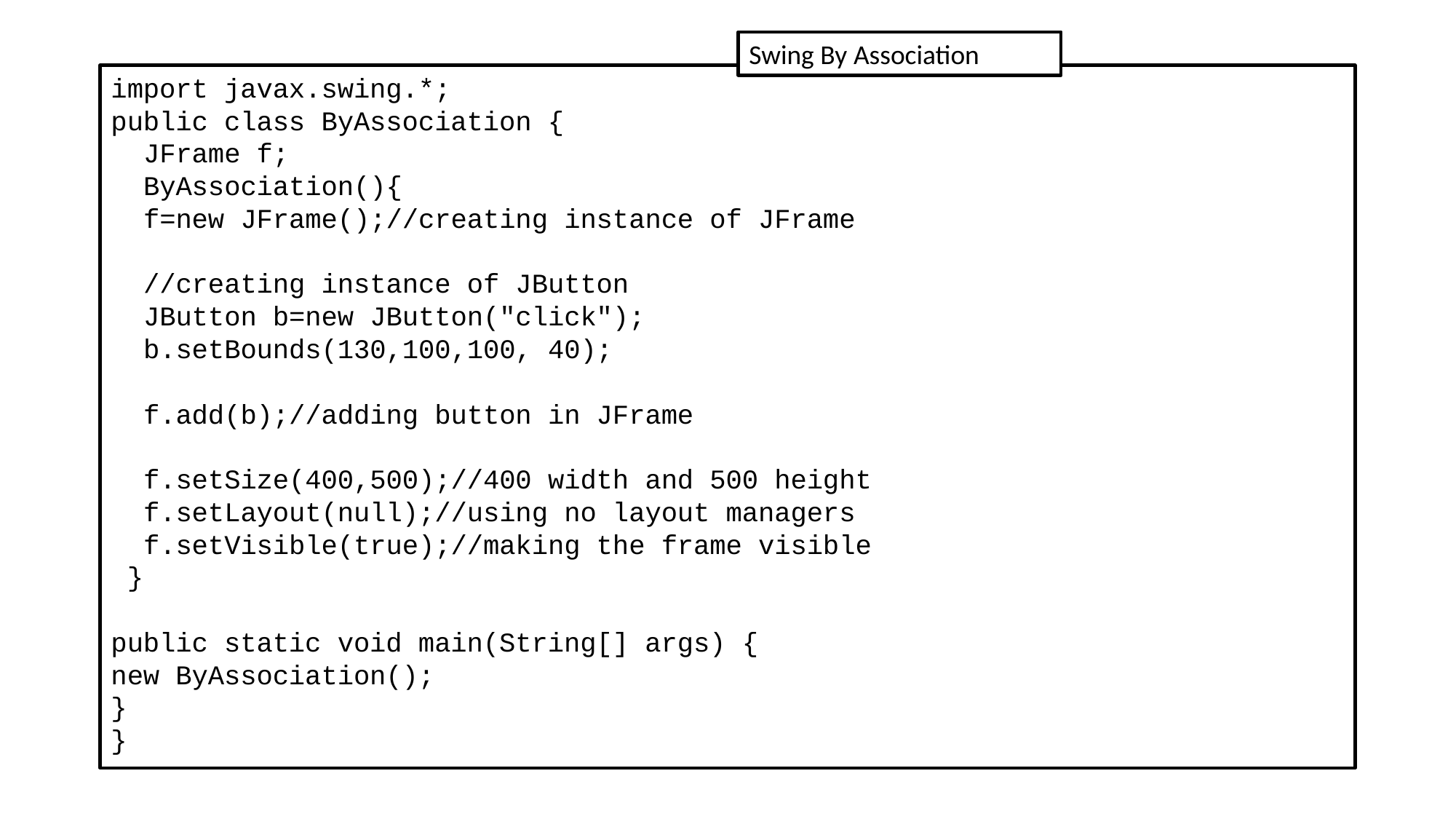

Swing By Association
import javax.swing.*;
public class ByAssociation {
  JFrame f;
  ByAssociation(){
  f=new JFrame();//creating instance of JFrame

  //creating instance of JButton
  JButton b=new JButton("click");
  b.setBounds(130,100,100, 40);

  f.add(b);//adding button in JFrame

  f.setSize(400,500);//400 width and 500 height
  f.setLayout(null);//using no layout managers
  f.setVisible(true);//making the frame visible
 }

public static void main(String[] args) {
new ByAssociation();
}
}